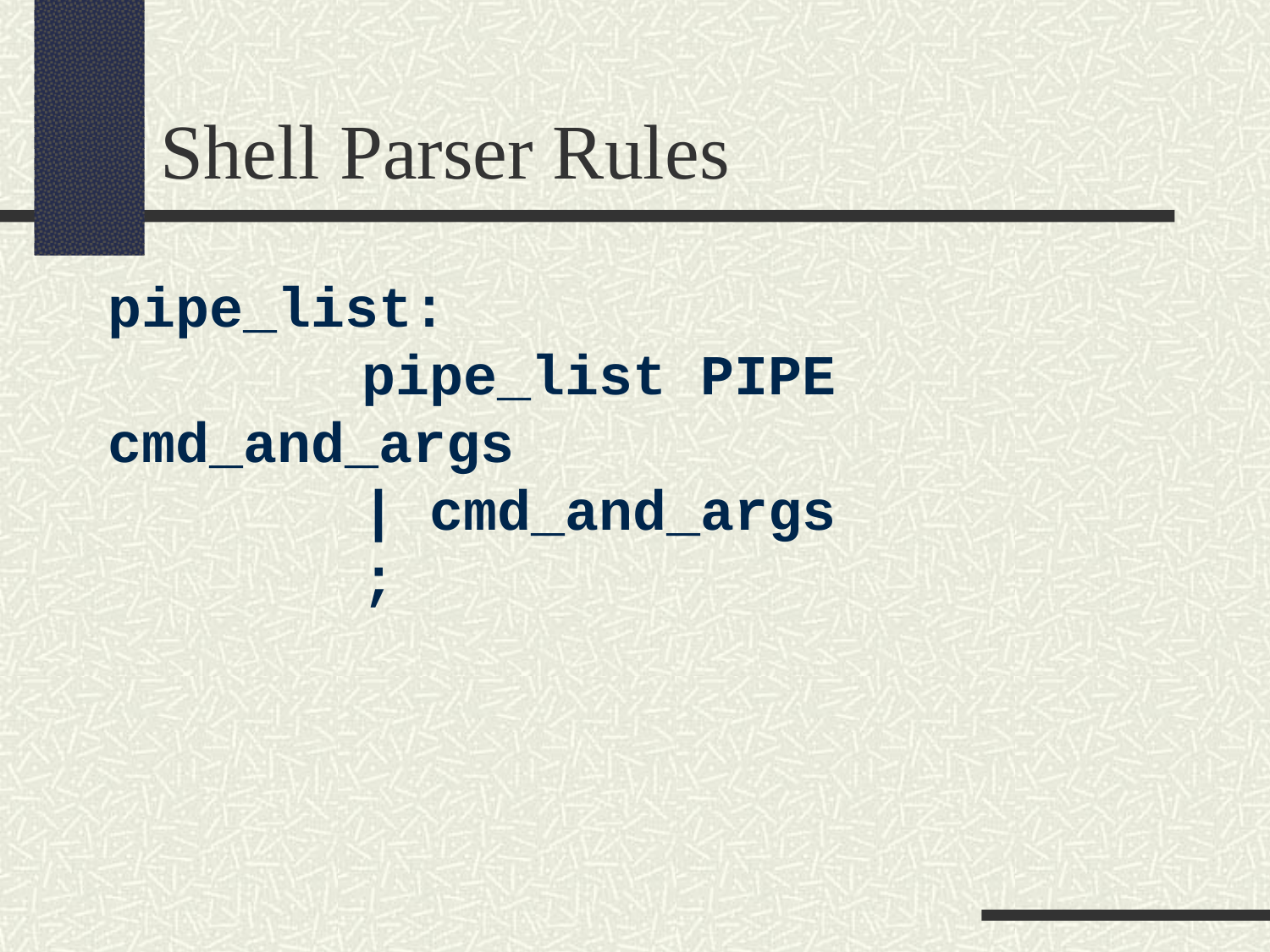

Shell Parser Rules
pipe_list:
		pipe_list PIPE cmd_and_args
		| cmd_and_args
		;